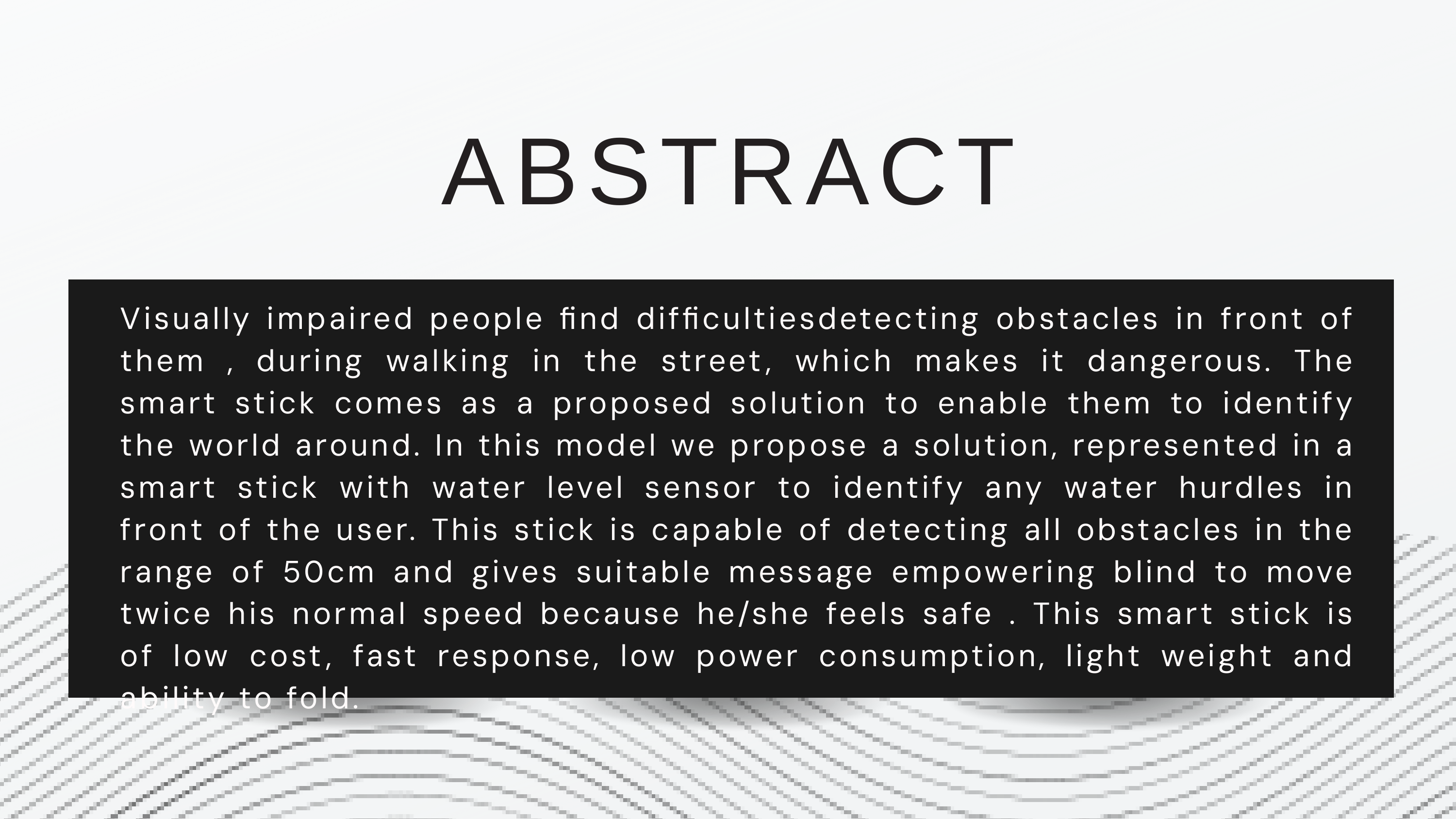

ABSTRACT

Visually impaired people find difficultiesdetecting obstacles in front of them , during walking in the street, which makes it dangerous. The smart stick comes as a proposed solution to enable them to identify the world around. In this model we propose a solution, represented in a smart stick with water level sensor to identify any water hurdles in front of the user. This stick is capable of detecting all obstacles in the range of 50cm and gives suitable message empowering blind to move twice his normal speed because he/she feels safe . This smart stick is of low cost, fast response, low power consumption, light weight and ability to fold.